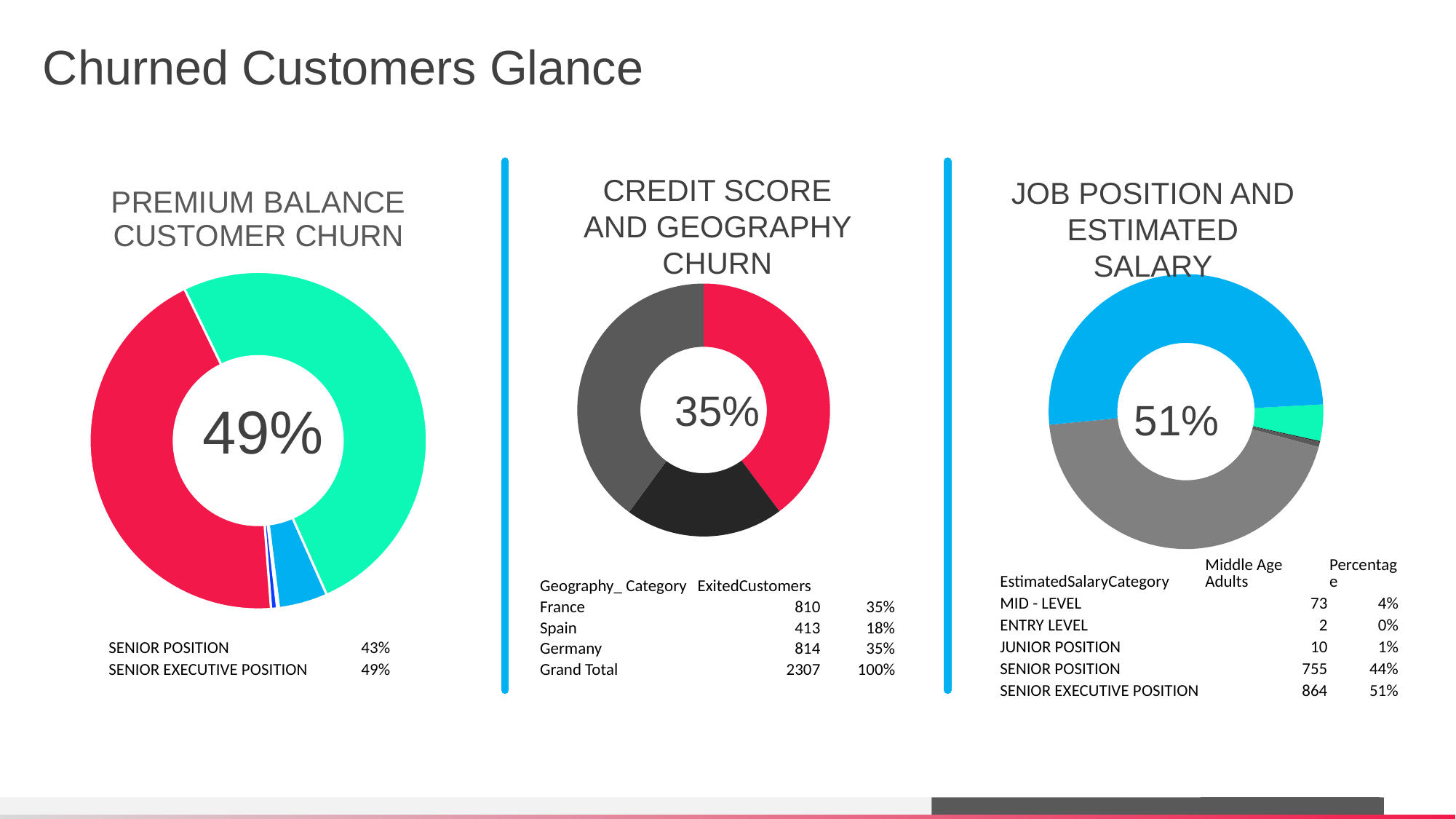

# Churned Customers Glance

### Chart: PREMIUM BALANCE CUSTOMER CHURN

| Category | PREMIUM_CUSTOMER |
|---|---|
| MID - LEVEL | 57.0 |
| ENTRY LEVEL | 2.0 |
| JUNIOR POSITION | 7.0 |
| SENIOR POSITION | 533.0 |
| SENIOR EXECUTIVE POSITION | 612.0 |
Credit Score and Geography Churn
Job Position and Estimated Salary

### Chart

| Category | ExitedCustomers |
|---|---|
| France | 810.0 |
| Spain | 413.0 |
| Germany | 814.0 |

### Chart

| Category |  |
|---|---|
| 73 | 73.0 |
| 2 | 2.0 |
| 10 | 10.0 |
| 755 | 755.0 |
| 864 | 864.0 |
35%
49%
51%
| EstimatedSalaryCategory | Middle Age Adults | Percentage |
| --- | --- | --- |
| MID - LEVEL | 73 | 4% |
| ENTRY LEVEL | 2 | 0% |
| JUNIOR POSITION | 10 | 1% |
| SENIOR POSITION | 755 | 44% |
| SENIOR EXECUTIVE POSITION | 864 | 51% |
| Geography\_ Category | ExitedCustomers |  |
| --- | --- | --- |
| France | 810 | 35% |
| Spain | 413 | 18% |
| Germany | 814 | 35% |
| Grand Total | 2307 | 100% |
| SENIOR POSITION | 43% |
| --- | --- |
| SENIOR EXECUTIVE POSITION | 49% |